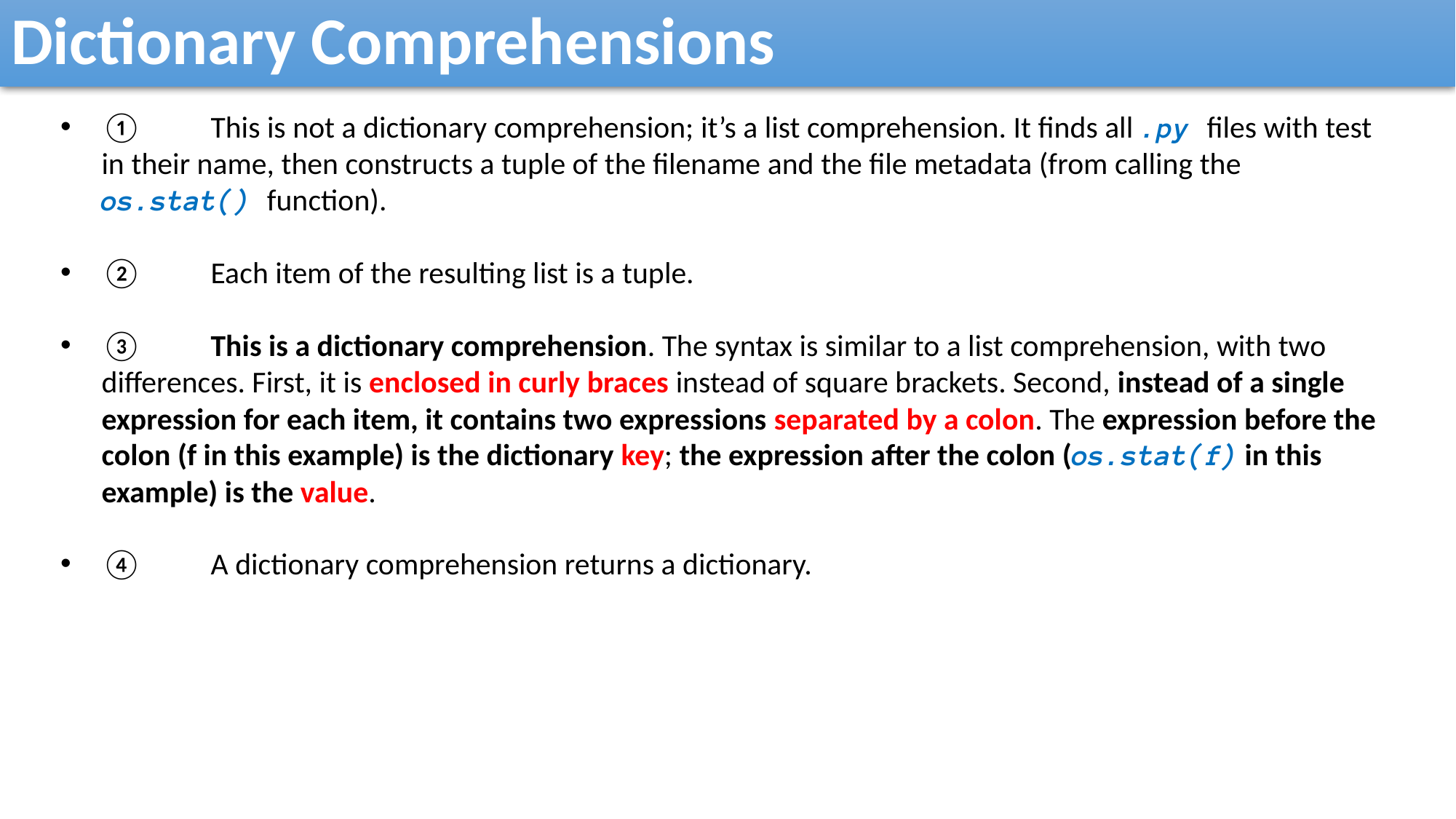

Dictionary Comprehensions
①	This is not a dictionary comprehension; it’s a list comprehension. It finds all .py files with test in their name, then constructs a tuple of the filename and the file metadata (from calling the os.stat() function).

②	Each item of the resulting list is a tuple.

③	This is a dictionary comprehension. The syntax is similar to a list comprehension, with two differences. First, it is enclosed in curly braces instead of square brackets. Second, instead of a single expression for each item, it contains two expressions separated by a colon. The expression before the colon (f in this example) is the dictionary key; the expression after the colon (os.stat(f) in this example) is the value.

④	A dictionary comprehension returns a dictionary.